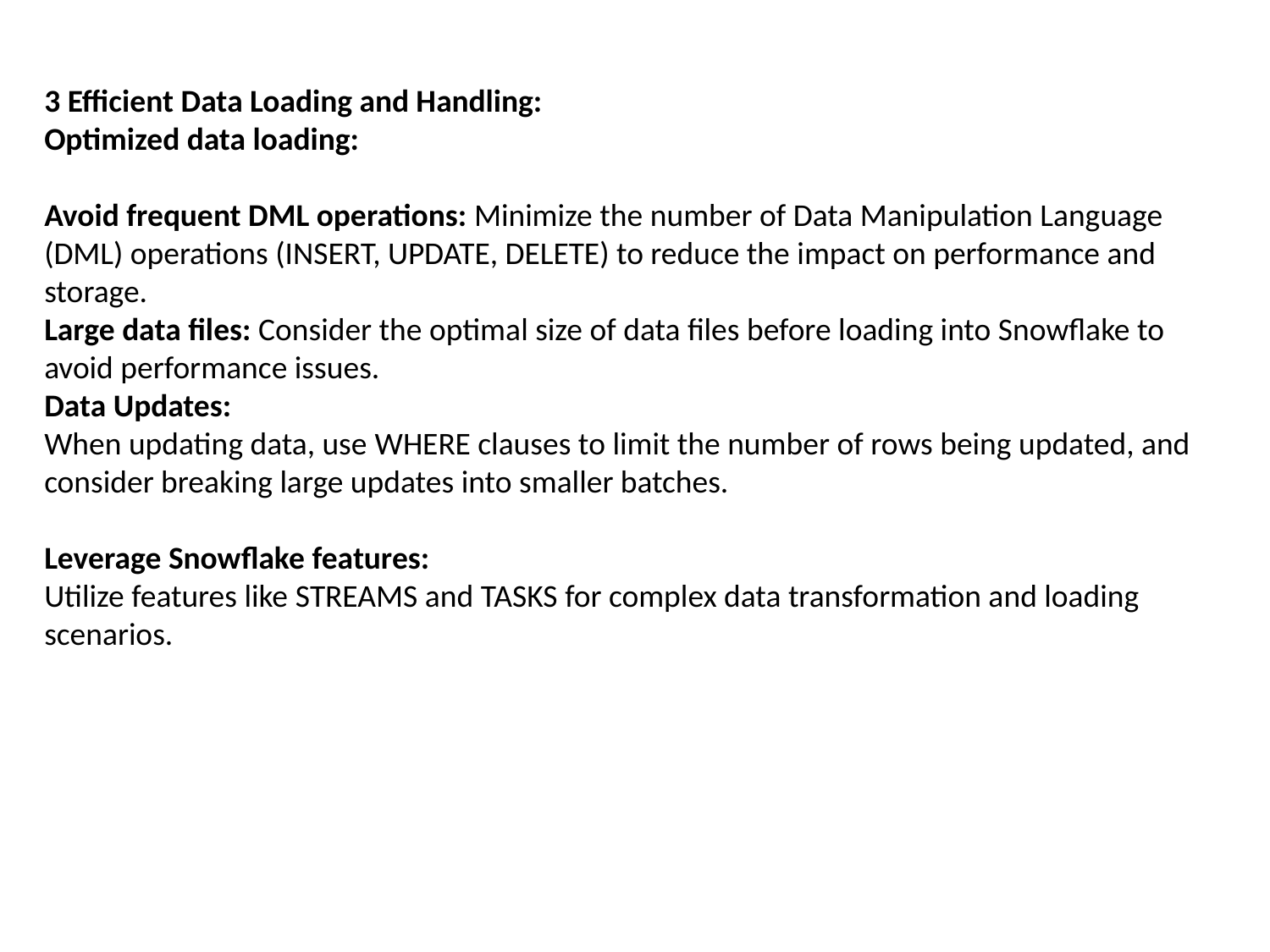

3 Efficient Data Loading and Handling:
Optimized data loading:

Avoid frequent DML operations: Minimize the number of Data Manipulation Language (DML) operations (INSERT, UPDATE, DELETE) to reduce the impact on performance and storage.
Large data files: Consider the optimal size of data files before loading into Snowflake to avoid performance issues.
Data Updates:
When updating data, use WHERE clauses to limit the number of rows being updated, and consider breaking large updates into smaller batches.

Leverage Snowflake features:
Utilize features like STREAMS and TASKS for complex data transformation and loading scenarios.